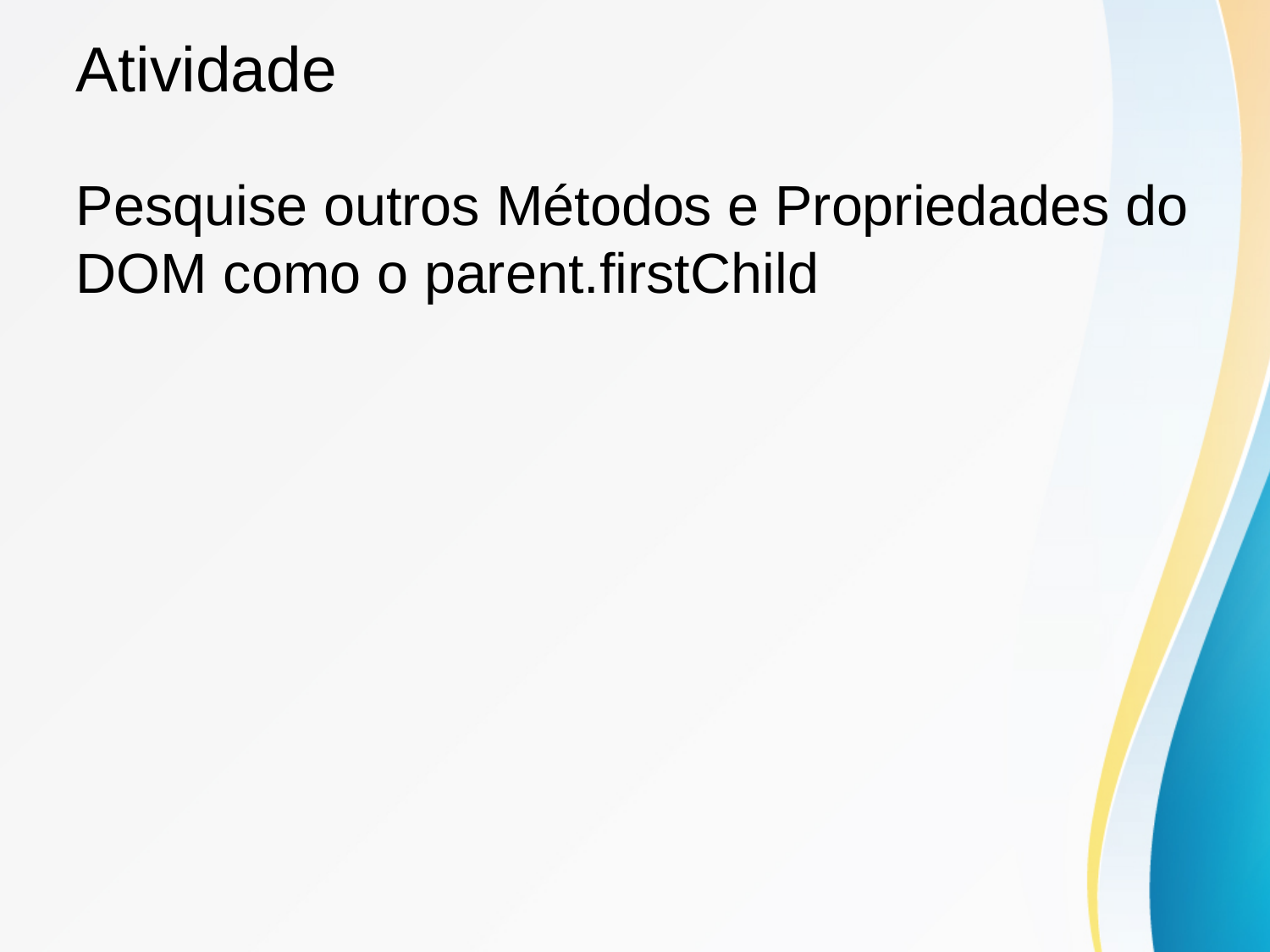

# Atividade
Pesquise outros Métodos e Propriedades do DOM como o parent.firstChild